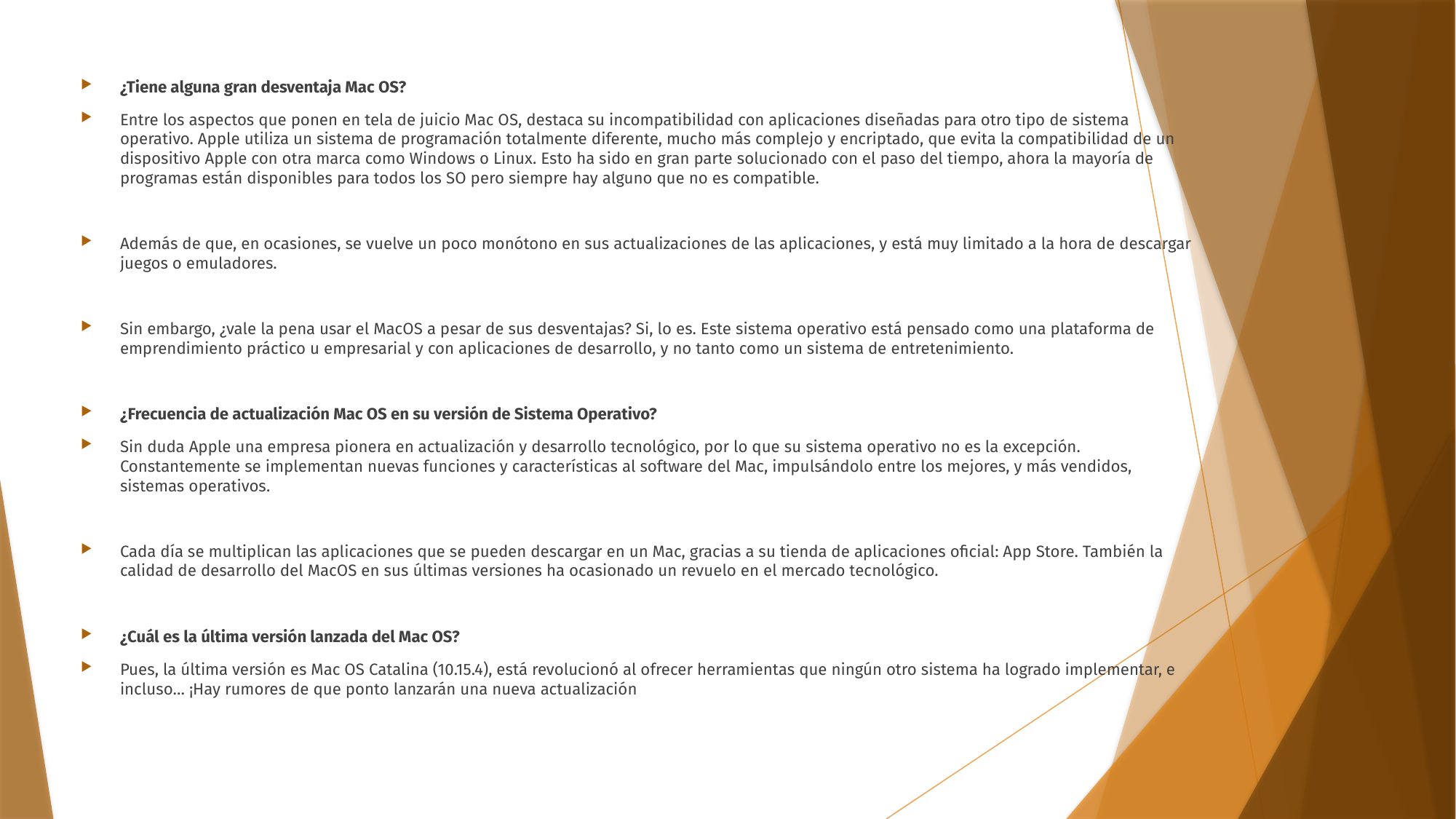

¿Tiene alguna gran desventaja Mac OS?
Entre los aspectos que ponen en tela de juicio Mac OS, destaca su incompatibilidad con aplicaciones diseñadas para otro tipo de sistema operativo. Apple utiliza un sistema de programación totalmente diferente, mucho más complejo y encriptado, que evita la compatibilidad de un dispositivo Apple con otra marca como Windows o Linux. Esto ha sido en gran parte solucionado con el paso del tiempo, ahora la mayoría de programas están disponibles para todos los SO pero siempre hay alguno que no es compatible.

Además de que, en ocasiones, se vuelve un poco monótono en sus actualizaciones de las aplicaciones, y está muy limitado a la hora de descargar juegos o emuladores.

Sin embargo, ¿vale la pena usar el MacOS a pesar de sus desventajas? Si, lo es. Este sistema operativo está pensado como una plataforma de emprendimiento práctico u empresarial y con aplicaciones de desarrollo, y no tanto como un sistema de entretenimiento.

¿Frecuencia de actualización Mac OS en su versión de Sistema Operativo?
Sin duda Apple una empresa pionera en actualización y desarrollo tecnológico, por lo que su sistema operativo no es la excepción. Constantemente se implementan nuevas funciones y características al software del Mac, impulsándolo entre los mejores, y más vendidos, sistemas operativos.

Cada día se multiplican las aplicaciones que se pueden descargar en un Mac, gracias a su tienda de aplicaciones oficial: App Store. También la calidad de desarrollo del MacOS en sus últimas versiones ha ocasionado un revuelo en el mercado tecnológico.

¿Cuál es la última versión lanzada del Mac OS?
Pues, la última versión es Mac OS Catalina (10.15.4), está revolucionó al ofrecer herramientas que ningún otro sistema ha logrado implementar, e incluso… ¡Hay rumores de que ponto lanzarán una nueva actualización